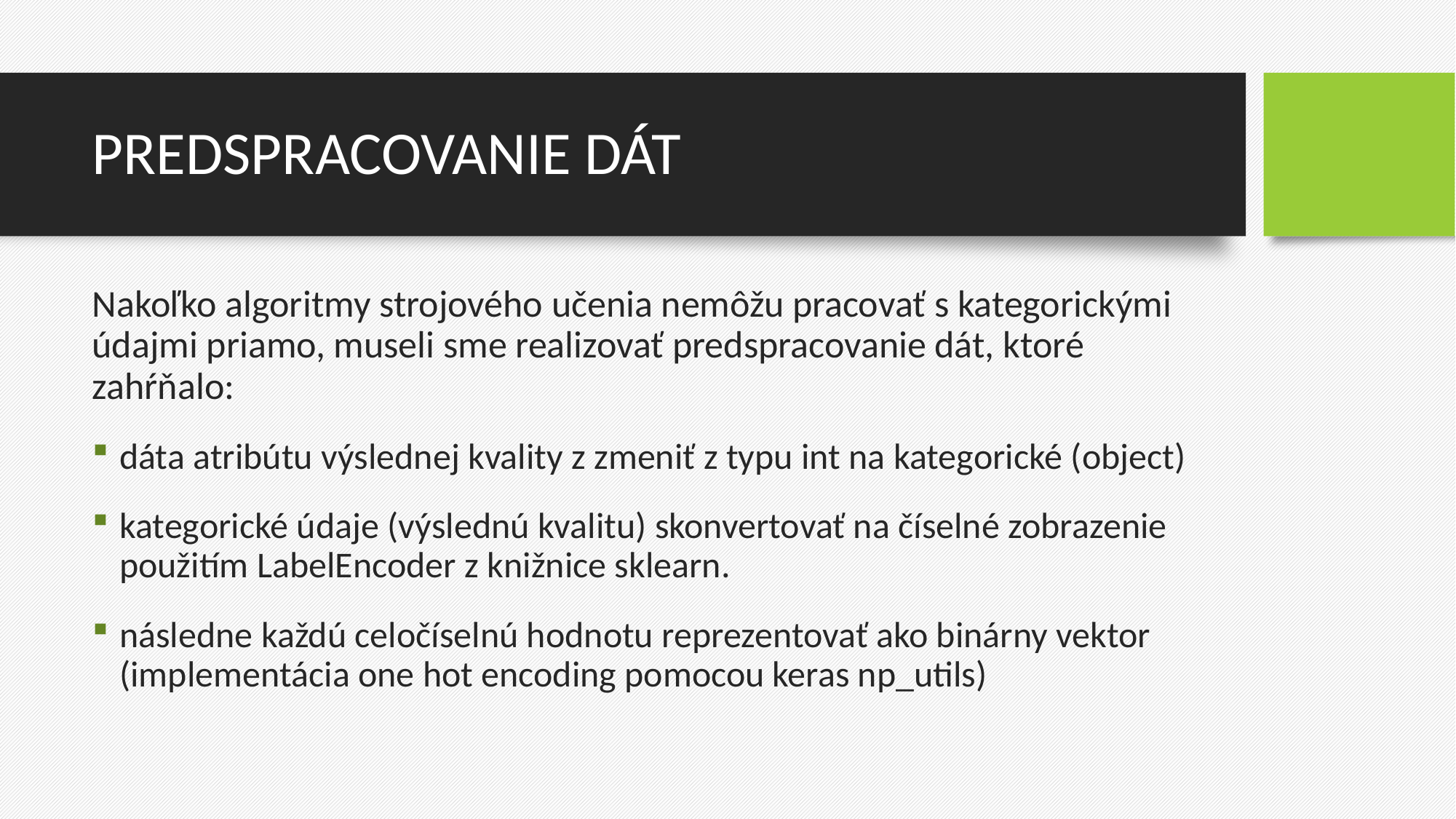

# PREDSPRACOVANIE DÁT
Nakoľko algoritmy strojového učenia nemôžu pracovať s kategorickými údajmi priamo, museli sme realizovať predspracovanie dát, ktoré zahŕňalo:
dáta atribútu výslednej kvality z zmeniť z typu int na kategorické (object)
kategorické údaje (výslednú kvalitu) skonvertovať na číselné zobrazenie použitím LabelEncoder z knižnice sklearn.
následne každú celočíselnú hodnotu reprezentovať ako binárny vektor (implementácia one hot encoding pomocou keras np_utils)